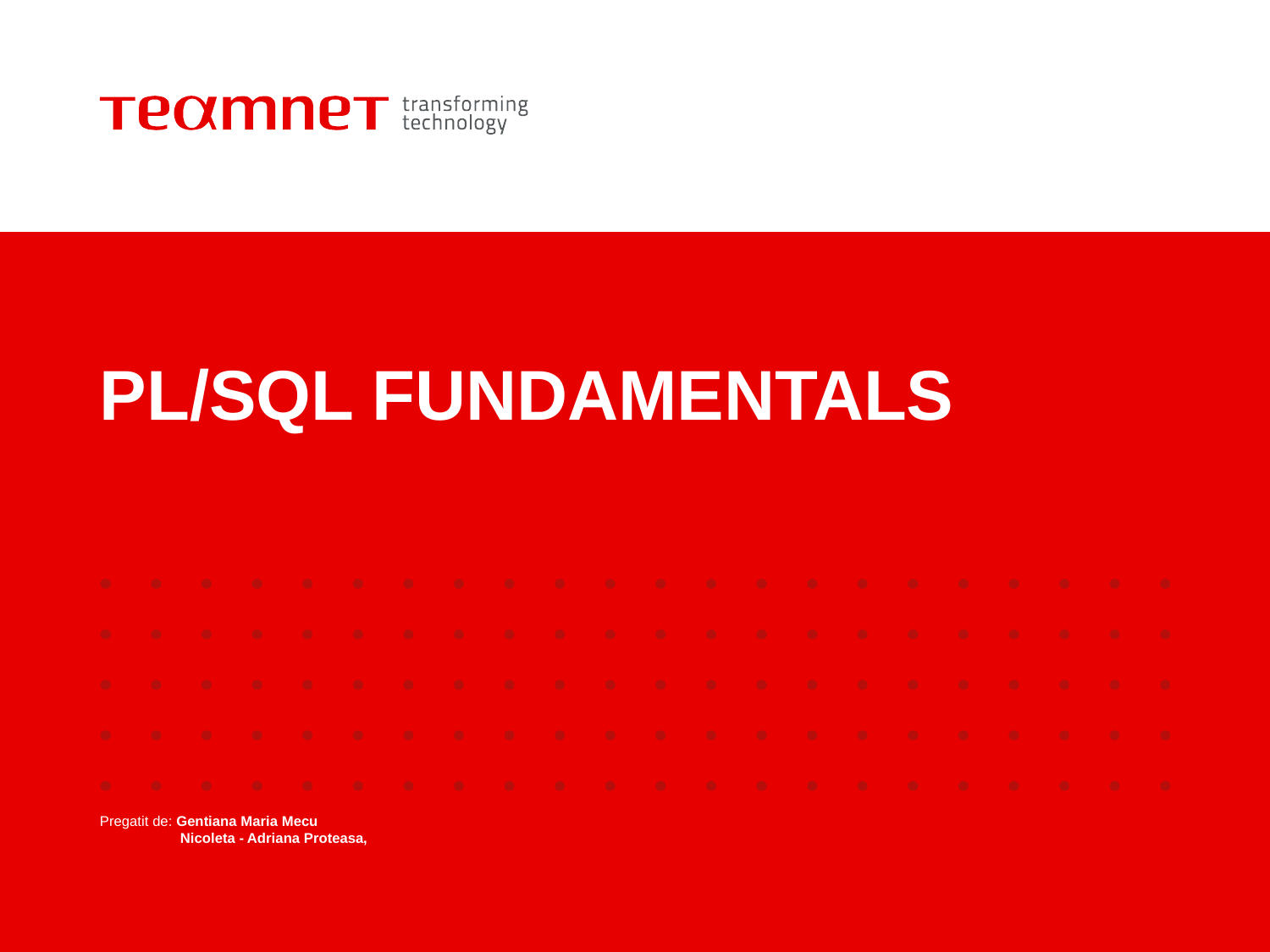

# PL/SQL FUNDAMENTALS
Pregatit de: Gentiana Maria Mecu
                    Nicoleta - Adriana Proteasa,